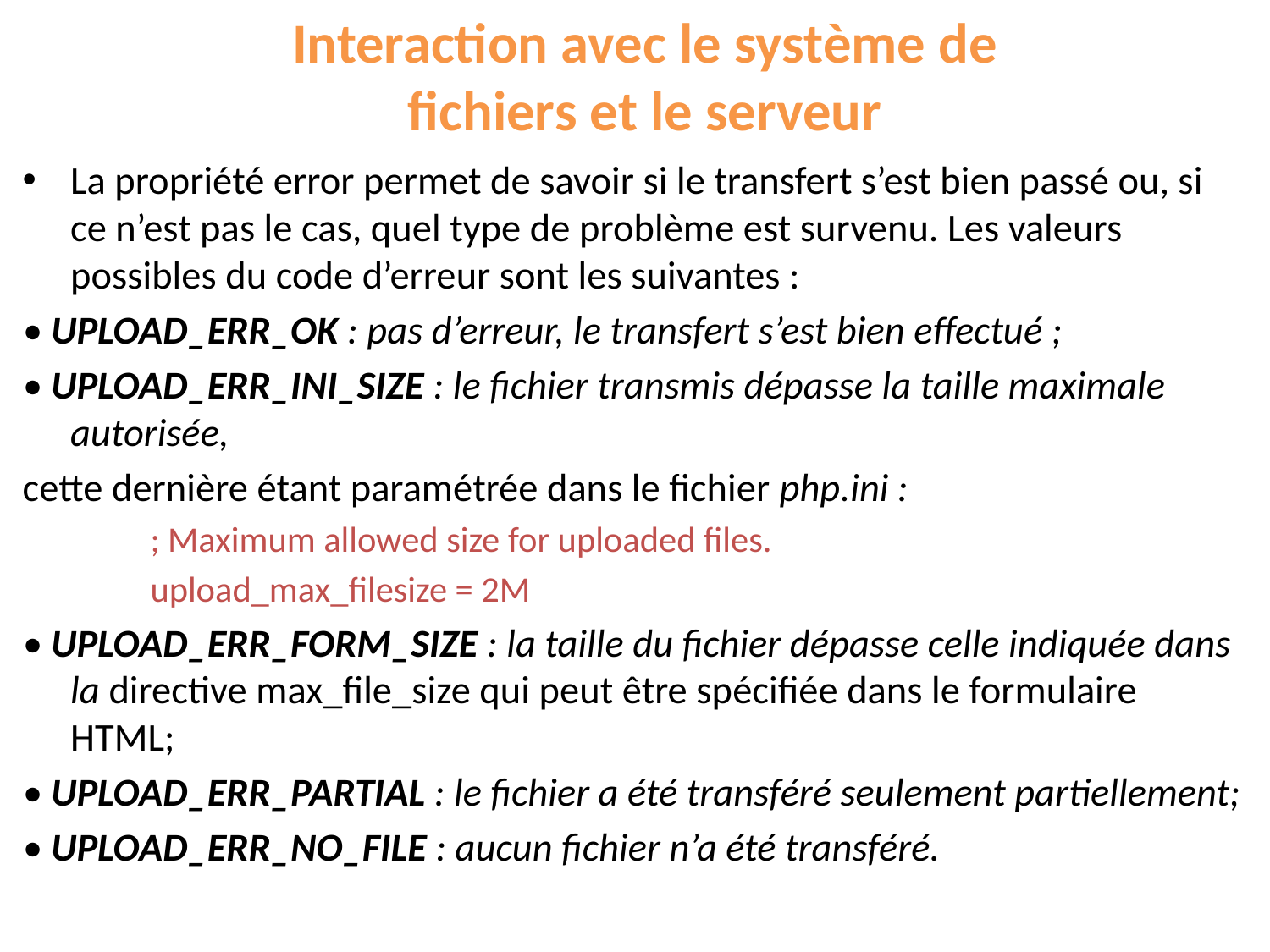

# Interaction avec le système de fichiers et le serveur
La propriété error permet de savoir si le transfert s’est bien passé ou, si ce n’est pas le cas, quel type de problème est survenu. Les valeurs possibles du code d’erreur sont les suivantes :
• UPLOAD_ERR_OK : pas d’erreur, le transfert s’est bien effectué ;
• UPLOAD_ERR_INI_SIZE : le fichier transmis dépasse la taille maximale autorisée,
cette dernière étant paramétrée dans le fichier php.ini :
; Maximum allowed size for uploaded files.
upload_max_filesize = 2M
• UPLOAD_ERR_FORM_SIZE : la taille du fichier dépasse celle indiquée dans la directive max_file_size qui peut être spécifiée dans le formulaire HTML;
• UPLOAD_ERR_PARTIAL : le fichier a été transféré seulement partiellement;
• UPLOAD_ERR_NO_FILE : aucun fichier n’a été transféré.